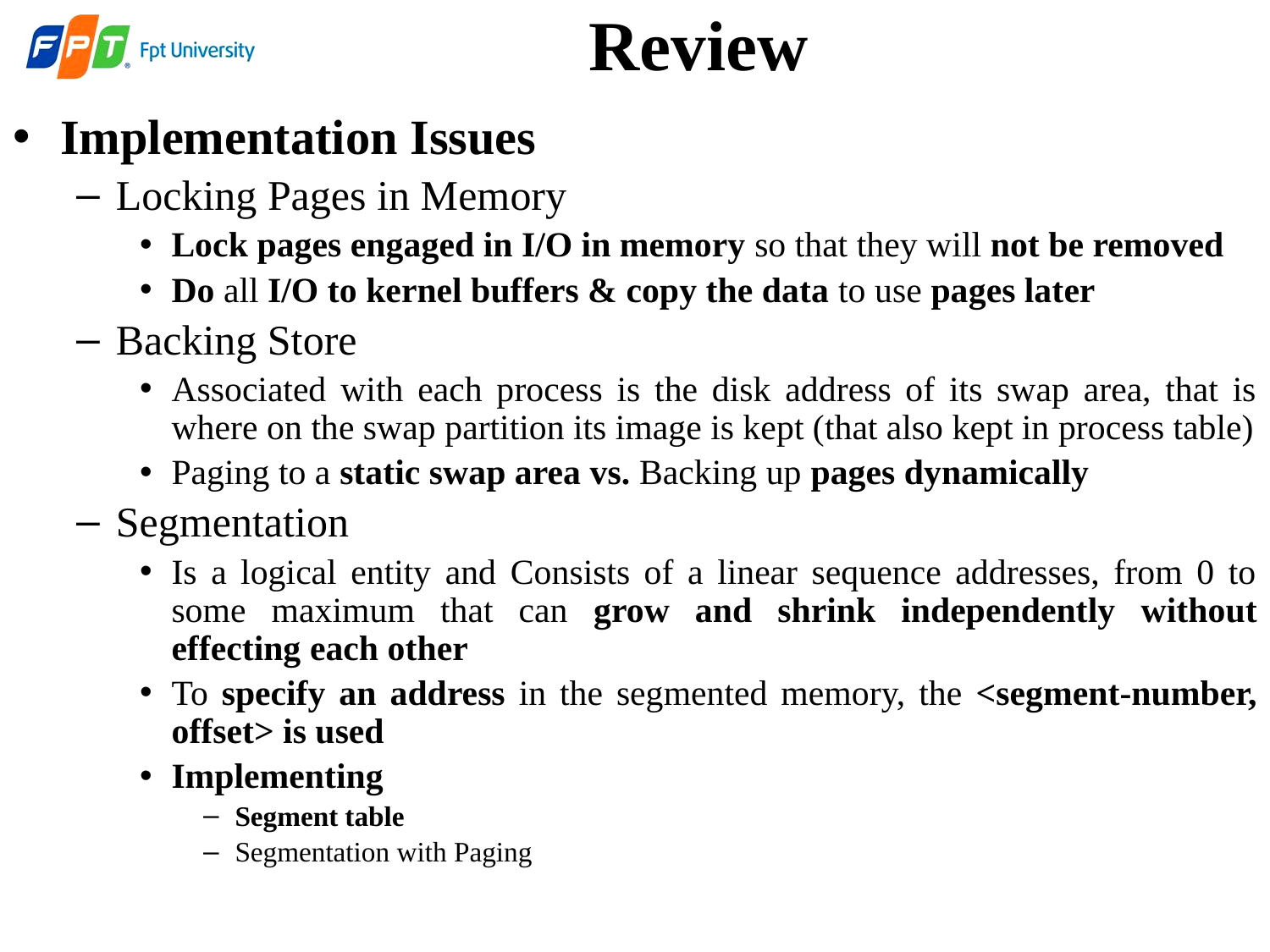

# Review
Implementation Issues
Locking Pages in Memory
Lock pages engaged in I/O in memory so that they will not be removed
Do all I/O to kernel buffers & copy the data to use pages later
Backing Store
Associated with each process is the disk address of its swap area, that is where on the swap partition its image is kept (that also kept in process table)
Paging to a static swap area vs. Backing up pages dynamically
Segmentation
Is a logical entity and Consists of a linear sequence addresses, from 0 to some maximum that can grow and shrink independently without effecting each other
To specify an address in the segmented memory, the <segment-number, offset> is used
Implementing
Segment table
Segmentation with Paging